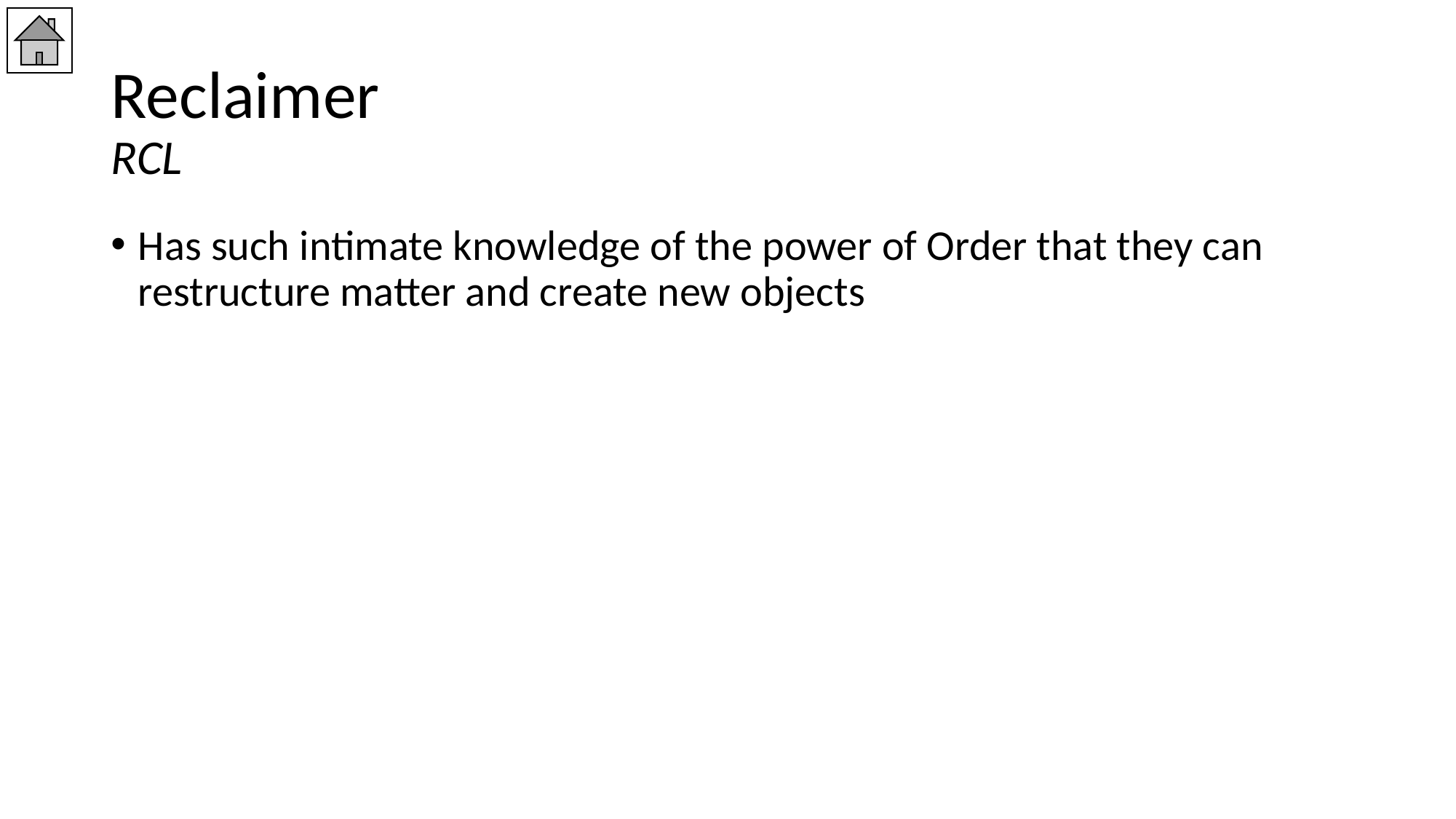

# Reclaimer RCL
Has such intimate knowledge of the power of Order that they can restructure matter and create new objects